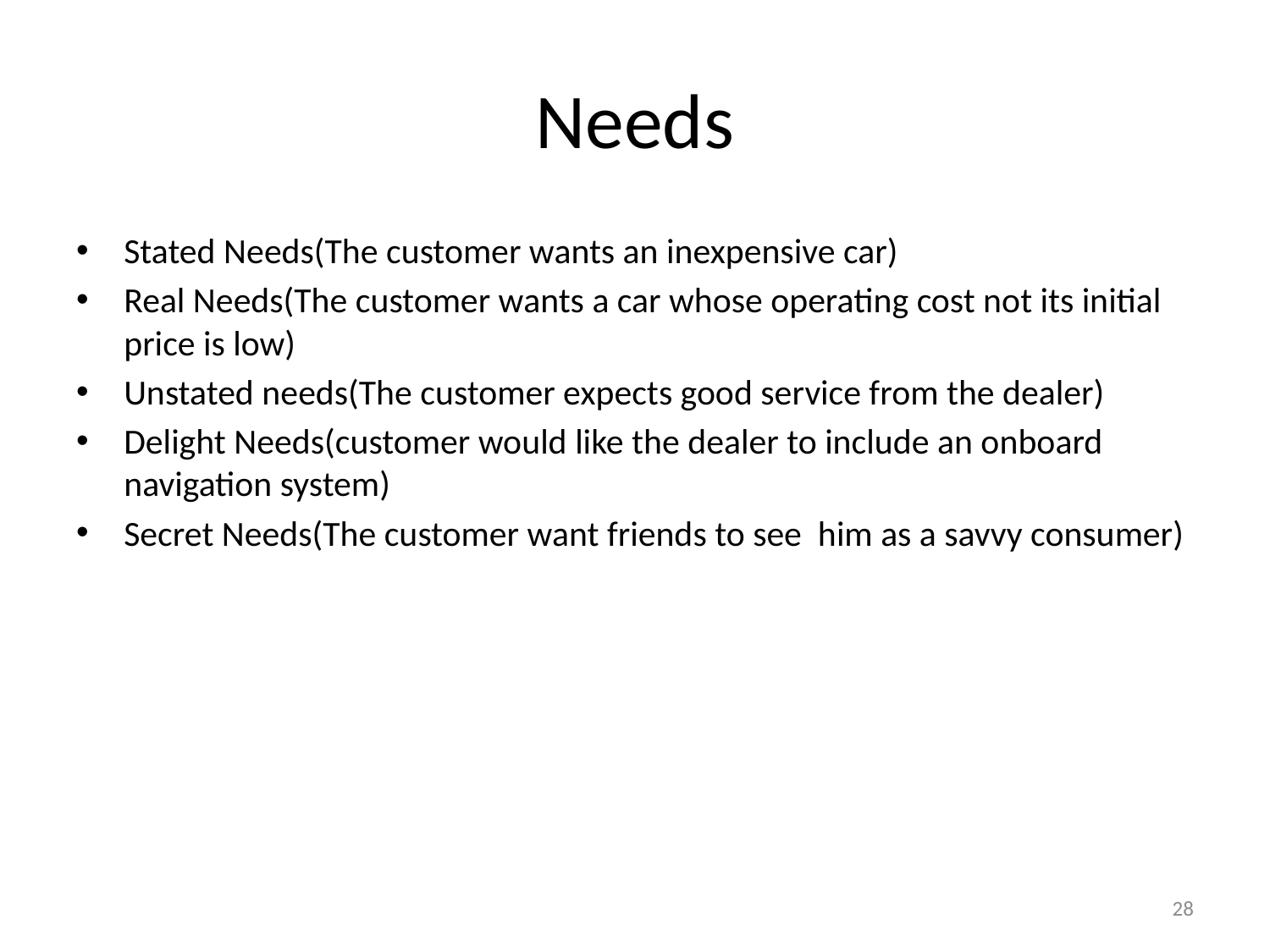

# Needs
Stated Needs(The customer wants an inexpensive car)
Real Needs(The customer wants a car whose operating cost not its initial price is low)
Unstated needs(The customer expects good service from the dealer)
Delight Needs(customer would like the dealer to include an onboard navigation system)
Secret Needs(The customer want friends to see  him as a savvy consumer)

28